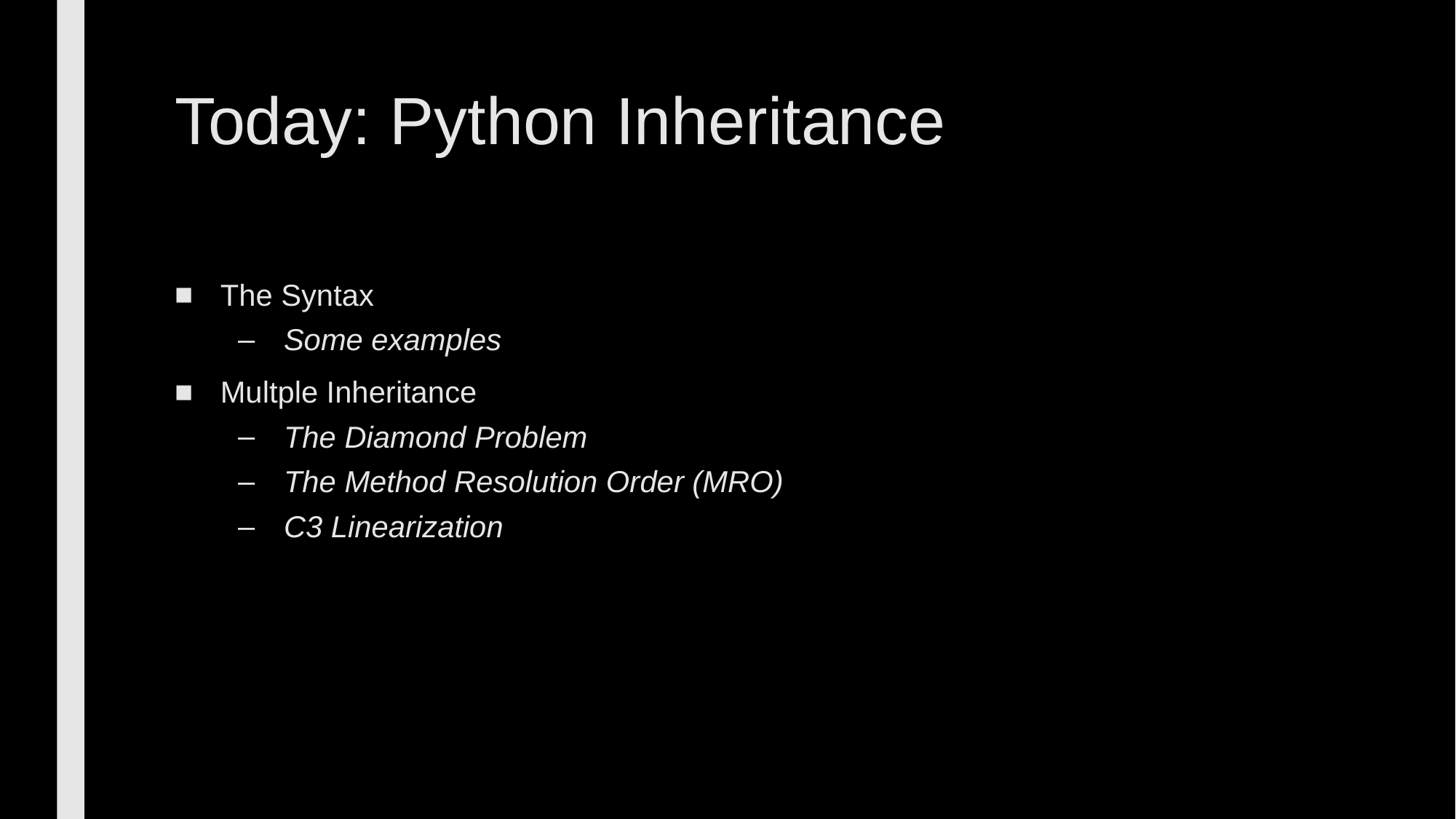

# Today: Python Inheritance
The Syntax
Some examples
Multple Inheritance
The Diamond Problem
The Method Resolution Order (MRO)
C3 Linearization